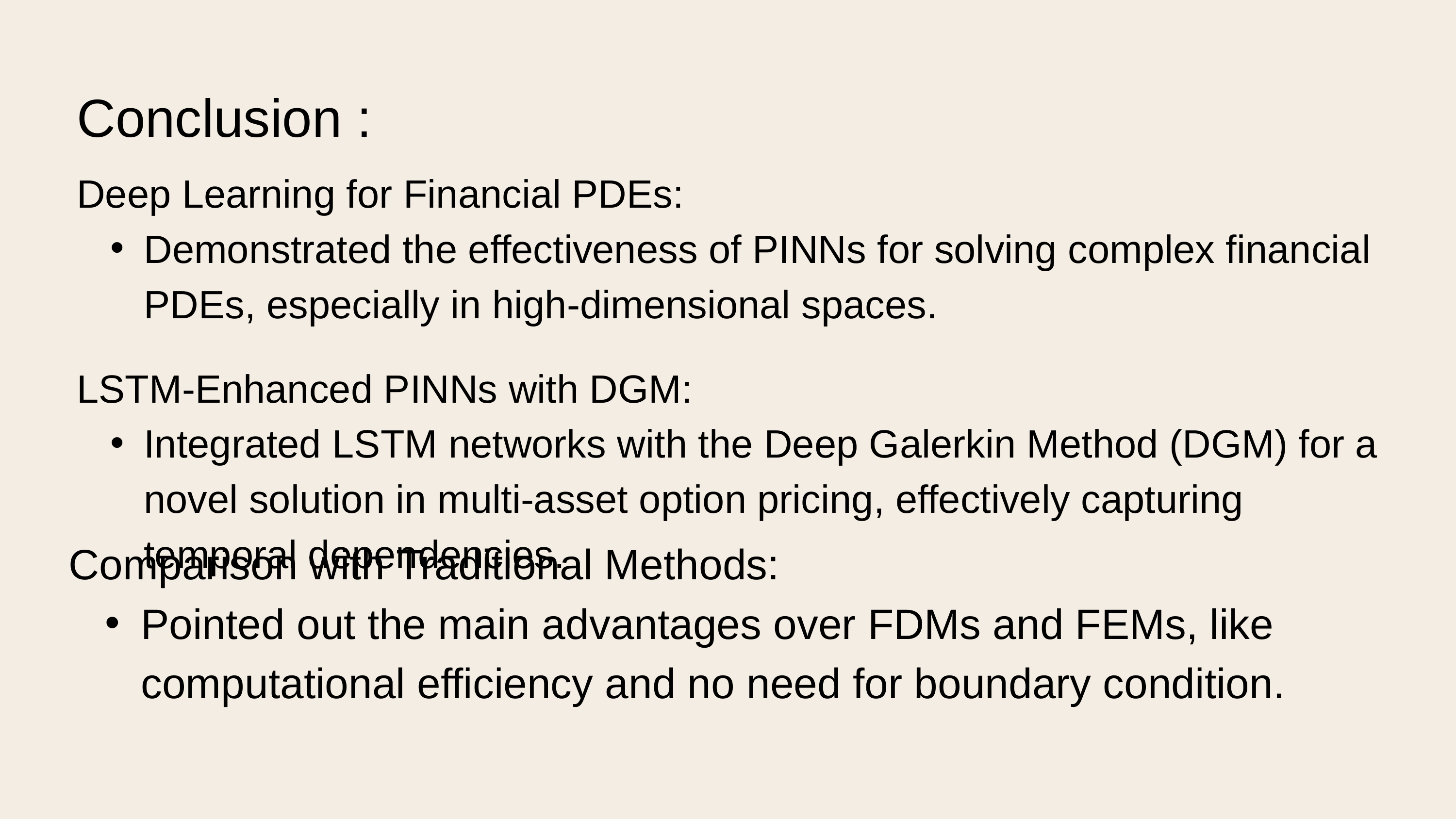

Conclusion :
Deep Learning for Financial PDEs:
Demonstrated the effectiveness of PINNs for solving complex financial PDEs, especially in high-dimensional spaces.
LSTM-Enhanced PINNs with DGM:
Integrated LSTM networks with the Deep Galerkin Method (DGM) for a novel solution in multi-asset option pricing, effectively capturing temporal dependencies.
Comparison with Traditional Methods:
Pointed out the main advantages over FDMs and FEMs, like computational efficiency and no need for boundary condition.